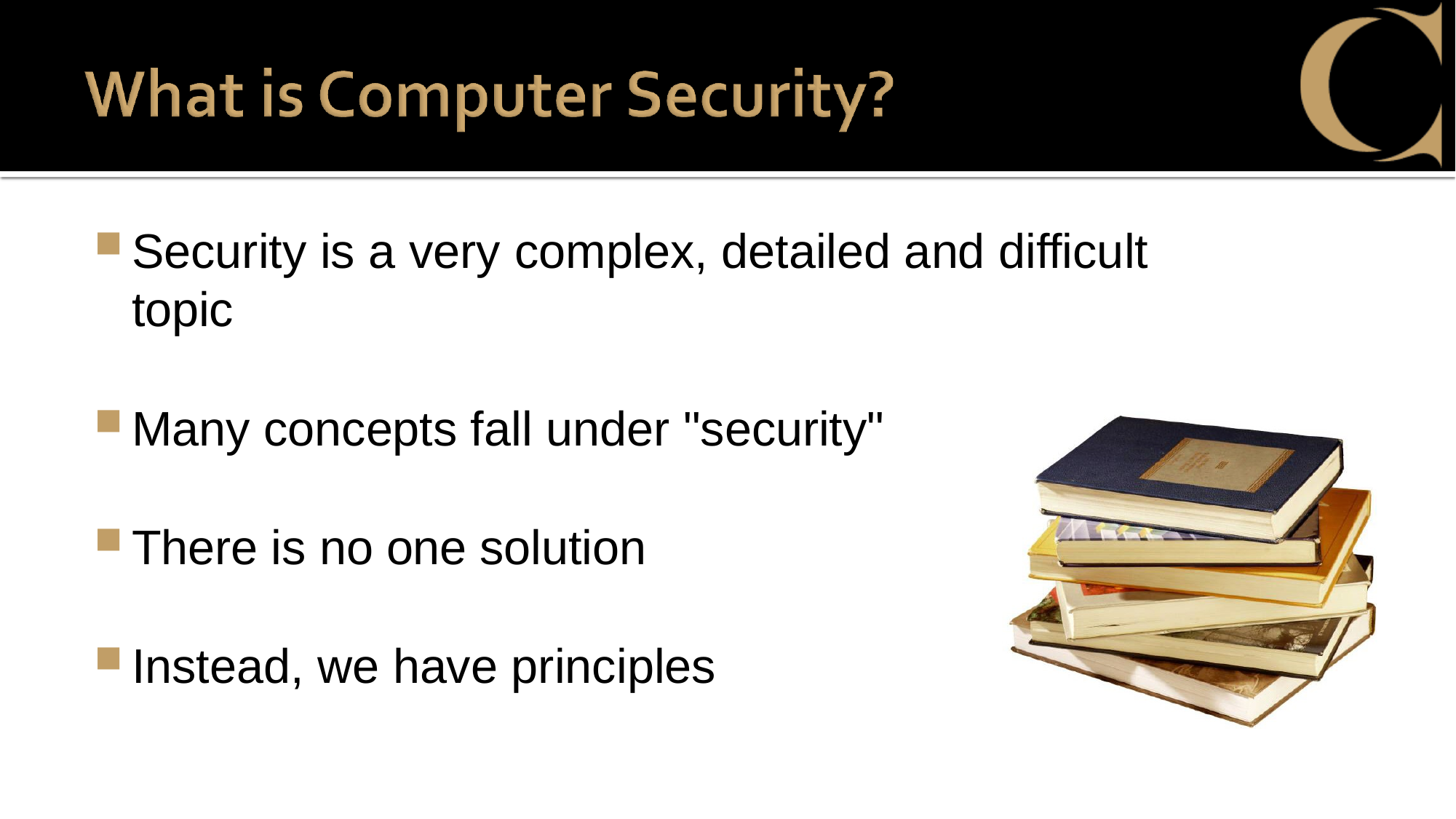

Security is a very complex, detailed and difficult topic

Many concepts fall under "security"

There is no one solution

Instead, we have principles